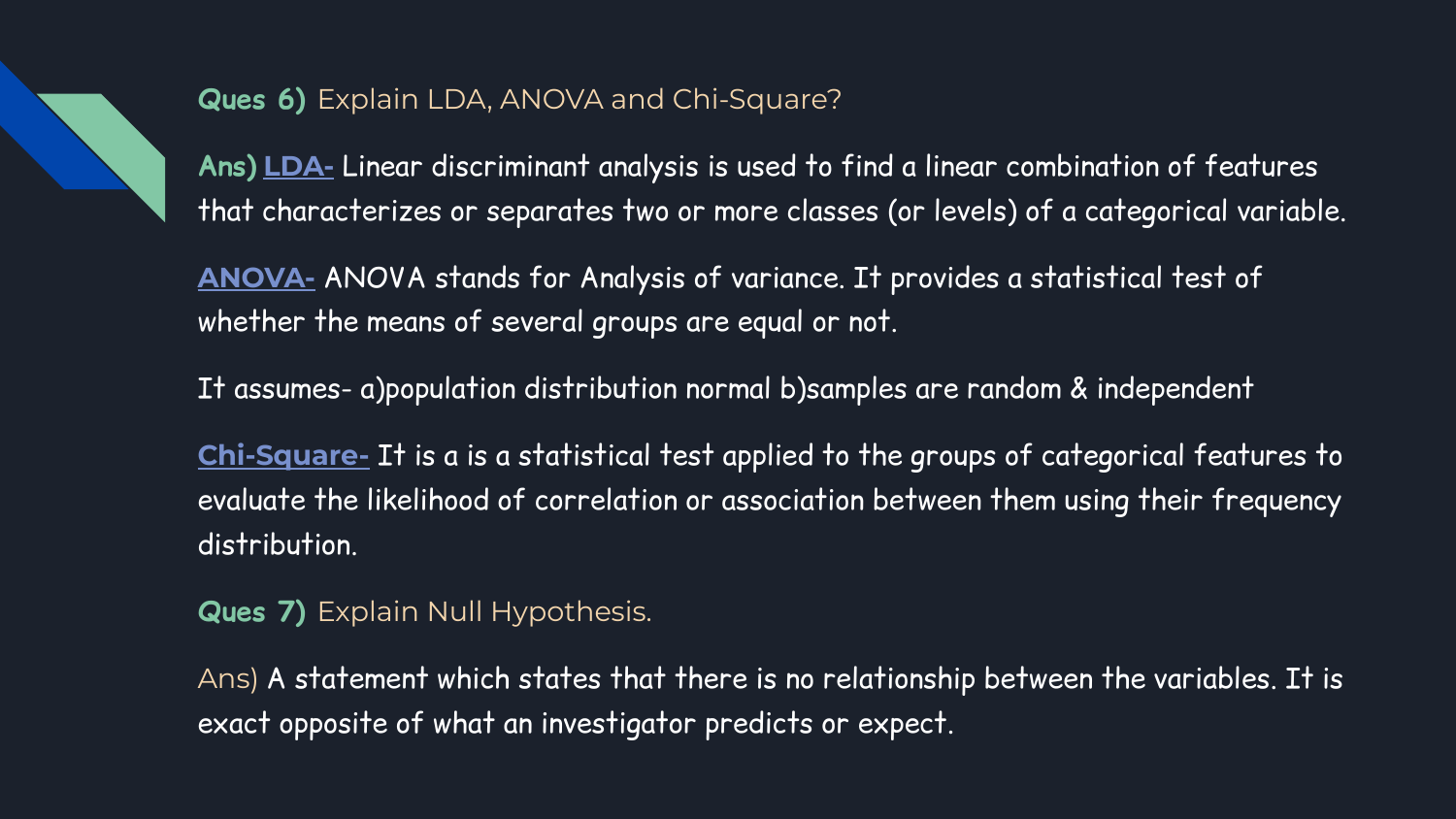

Ques 6)  Explain LDA, ANOVA and Chi-Square?
Ans) LDA- Linear discriminant analysis is used to find a linear combination of features that characterizes or separates two or more classes (or levels) of a categorical variable.
ANOVA- ANOVA stands for Analysis of variance. It provides a statistical test of whether the means of several groups are equal or not.
It assumes- a)population distribution normal b)samples are random & independent
Chi-Square- It is a is a statistical test applied to the groups of categorical features to evaluate the likelihood of correlation or association between them using their frequency distribution.
Ques 7)  Explain Null Hypothesis.
Ans) A statement which states that there is no relationship between the variables. It is exact opposite of what an investigator predicts or expect.